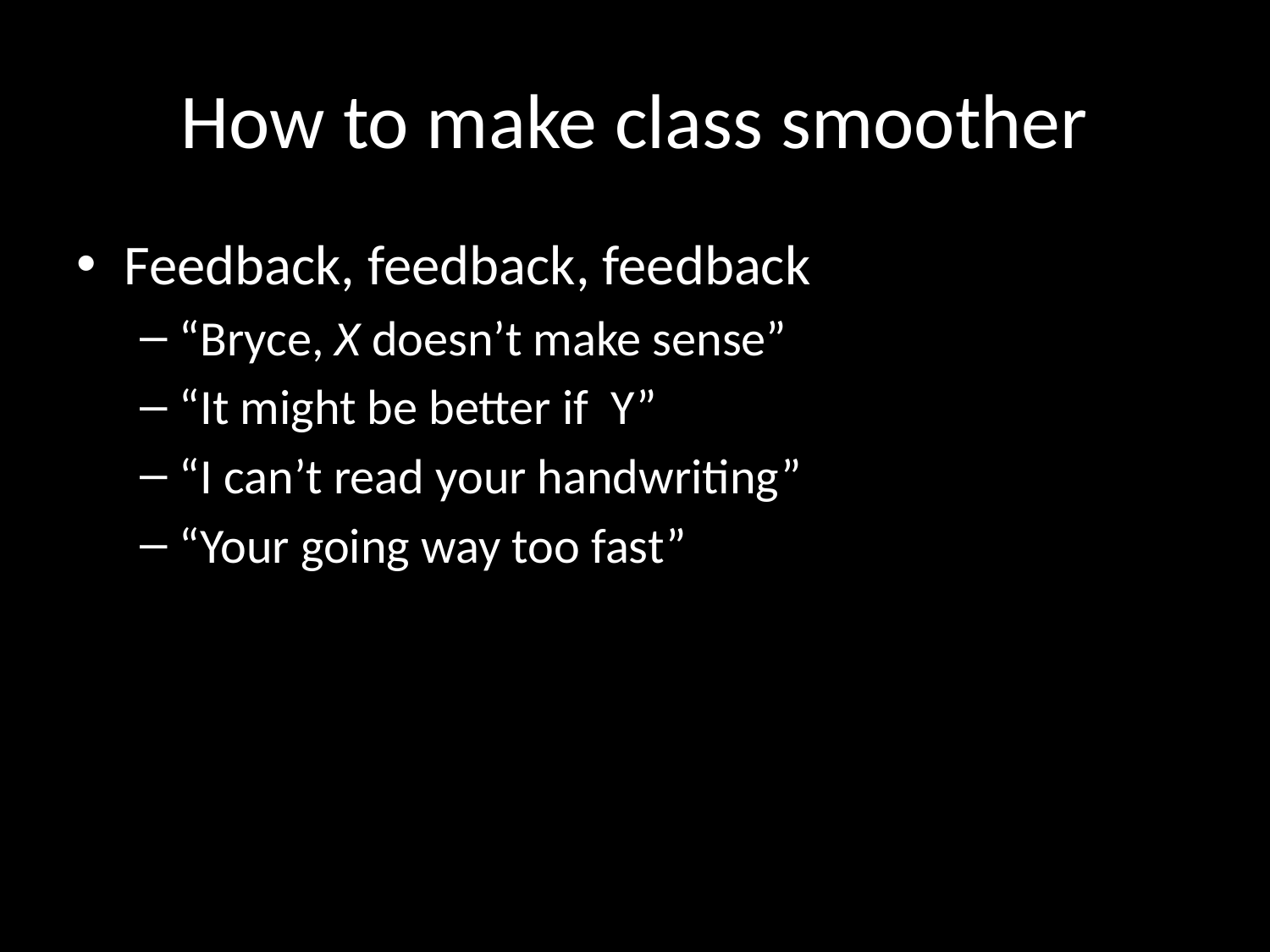

# How to make class smoother
Feedback, feedback, feedback
“Bryce, X doesn’t make sense”
“It might be better if  Y”
“I can’t read your handwriting”
“Your going way too fast”